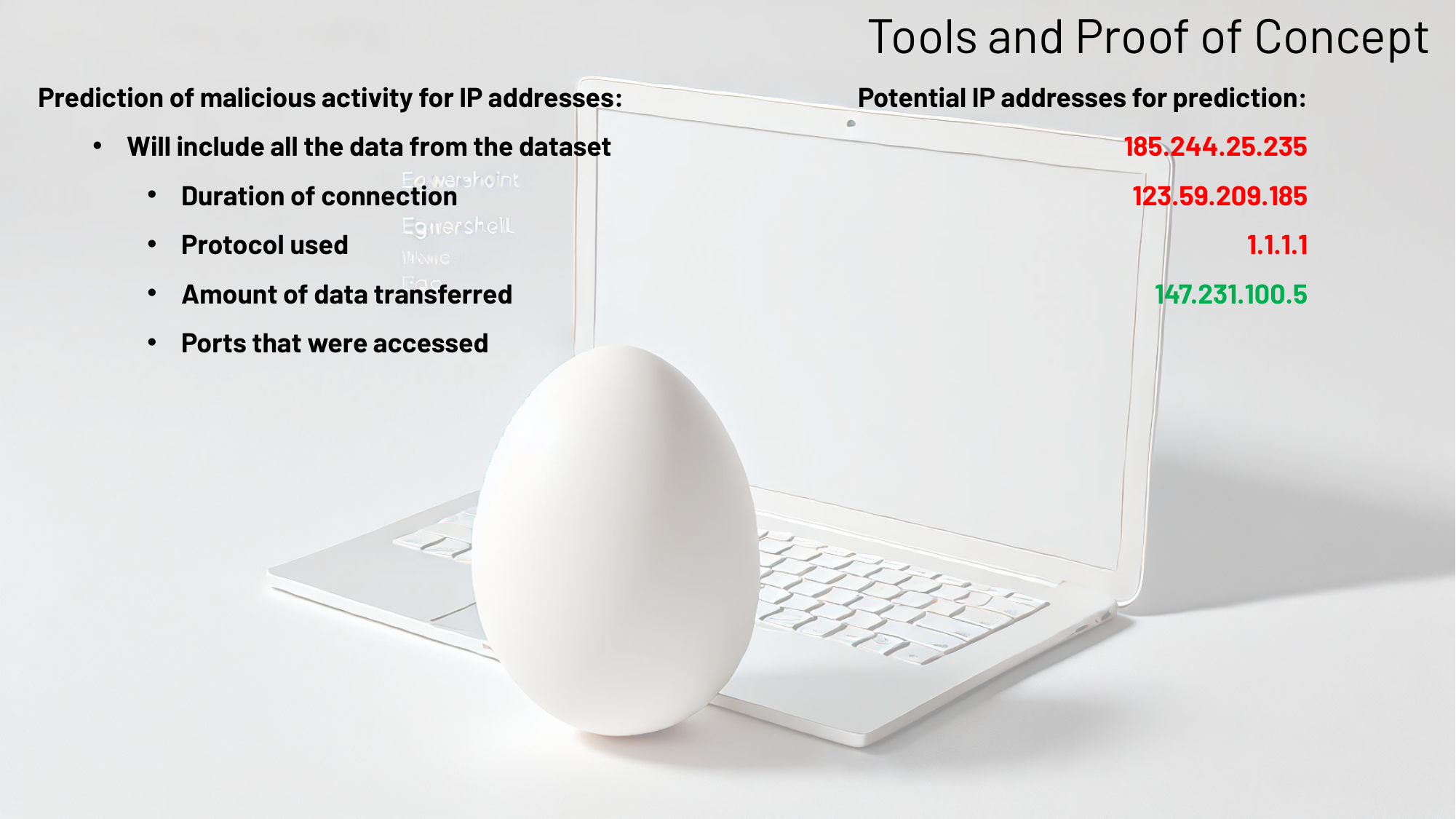

Tools and Proof of Concept
Prediction of malicious activity for IP addresses:
Will include all the data from the dataset
Duration of connection
Protocol used
Amount of data transferred
Ports that were accessed

Potential IP addresses for prediction:
	185.244.25.235
	123.59.209.185
	1.1.1.1
	147.231.100.5